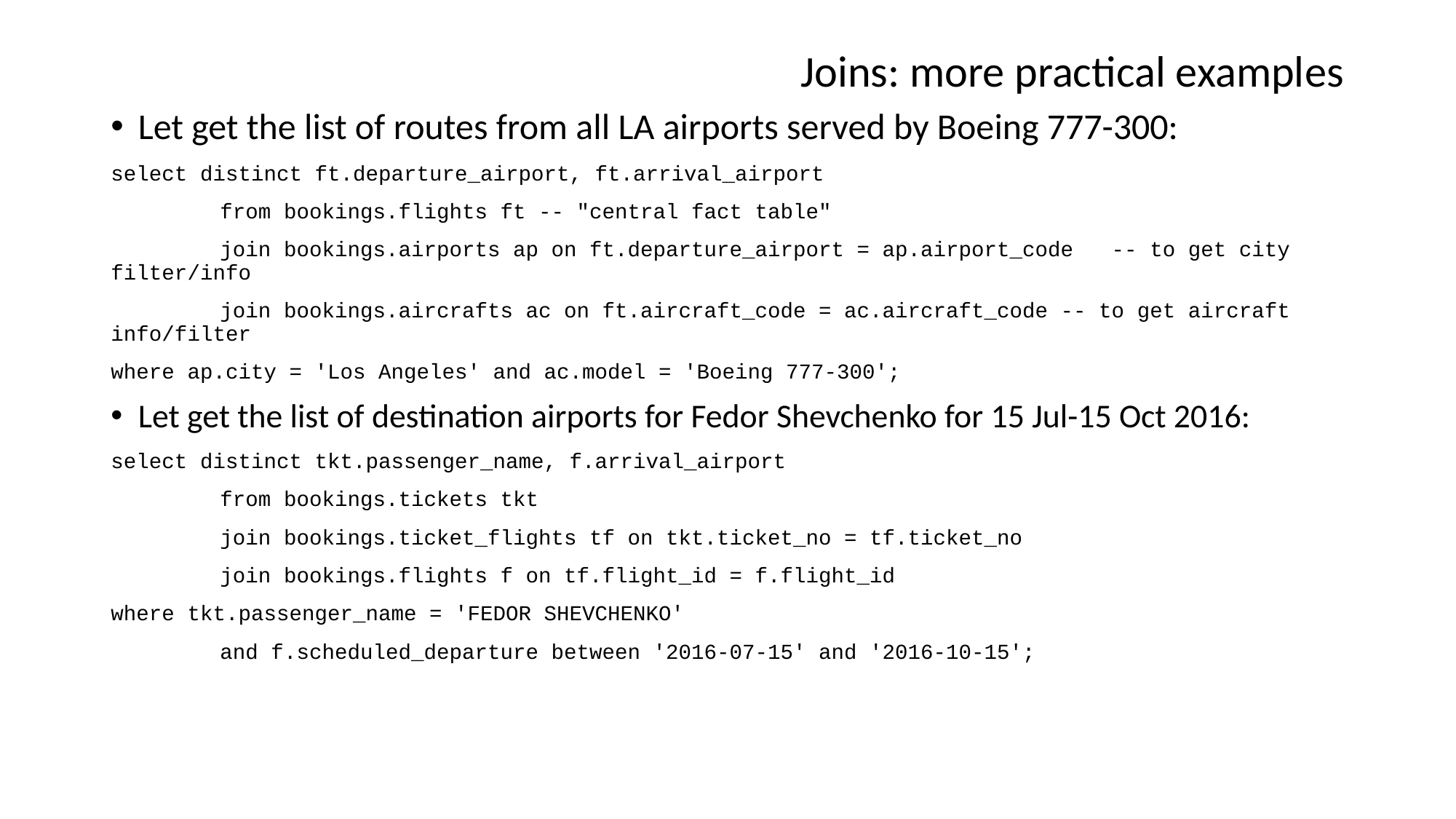

# Joins: more practical examples
Let get the list of routes from all LA airports served by Boeing 777-300:
select distinct ft.departure_airport, ft.arrival_airport
	from bookings.flights ft -- "central fact table"
	join bookings.airports ap on ft.departure_airport = ap.airport_code   -- to get city filter/info
	join bookings.aircrafts ac on ft.aircraft_code = ac.aircraft_code -- to get aircraft info/filter
where ap.city = 'Los Angeles' and ac.model = 'Boeing 777-300';
Let get the list of destination airports for Fedor Shevchenko for 15 Jul-15 Oct 2016:
select distinct tkt.passenger_name, f.arrival_airport
	from bookings.tickets tkt
	join bookings.ticket_flights tf on tkt.ticket_no = tf.ticket_no
	join bookings.flights f on tf.flight_id = f.flight_id
where tkt.passenger_name = 'FEDOR SHEVCHENKO'
	and f.scheduled_departure between '2016-07-15' and '2016-10-15';